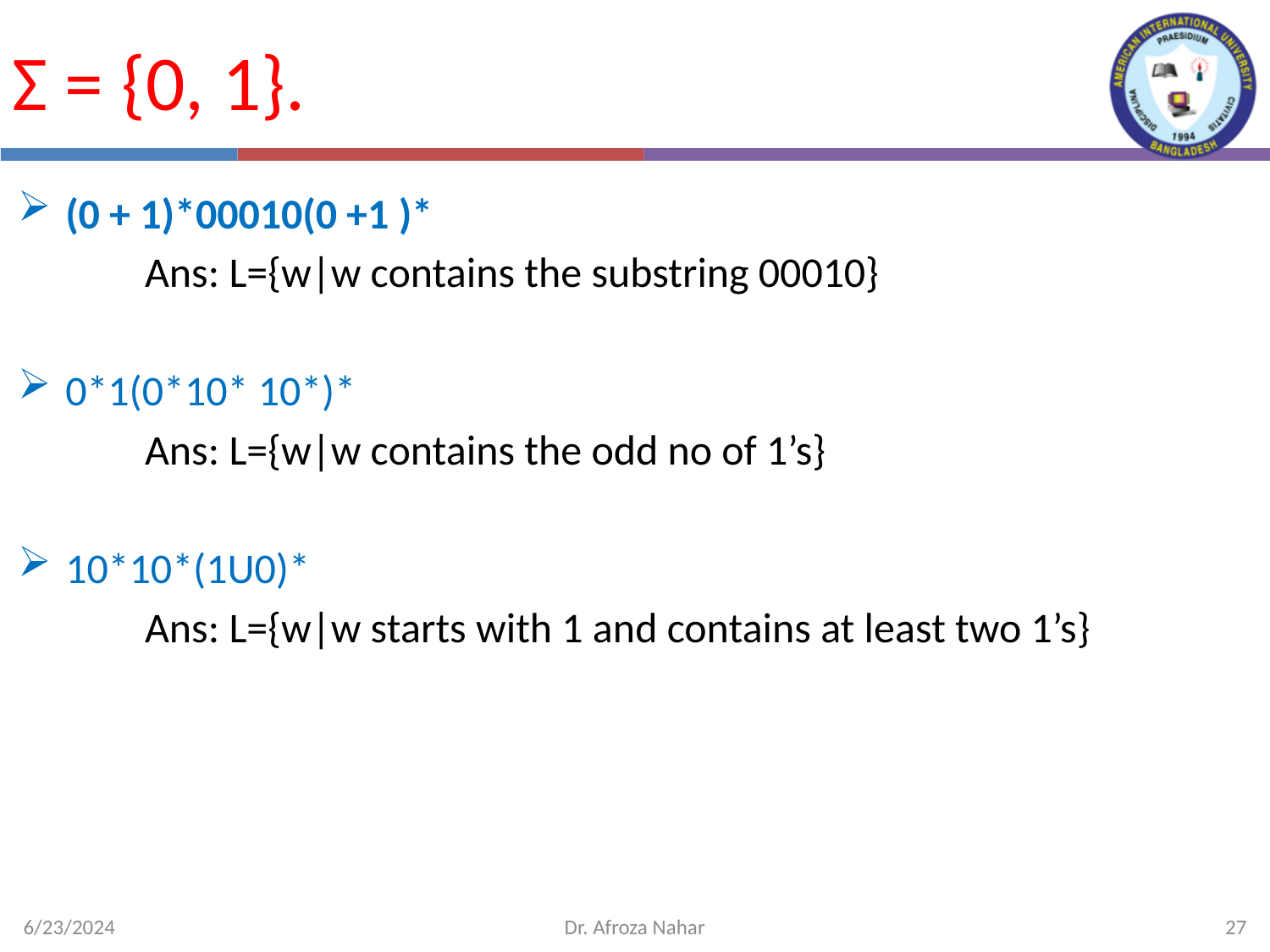

# Σ = {0, 1}.
(0 + 1)*00010(0 +1 )*
	Ans: L={w|w contains the substring 00010}

0*1(0*10* 10*)*
	Ans: L={w|w contains the odd no of 1’s}

10*10*(1U0)*
	Ans: L={w|w starts with 1 and contains at least two 1’s}

6/23/2024
Dr. Afroza Nahar
27